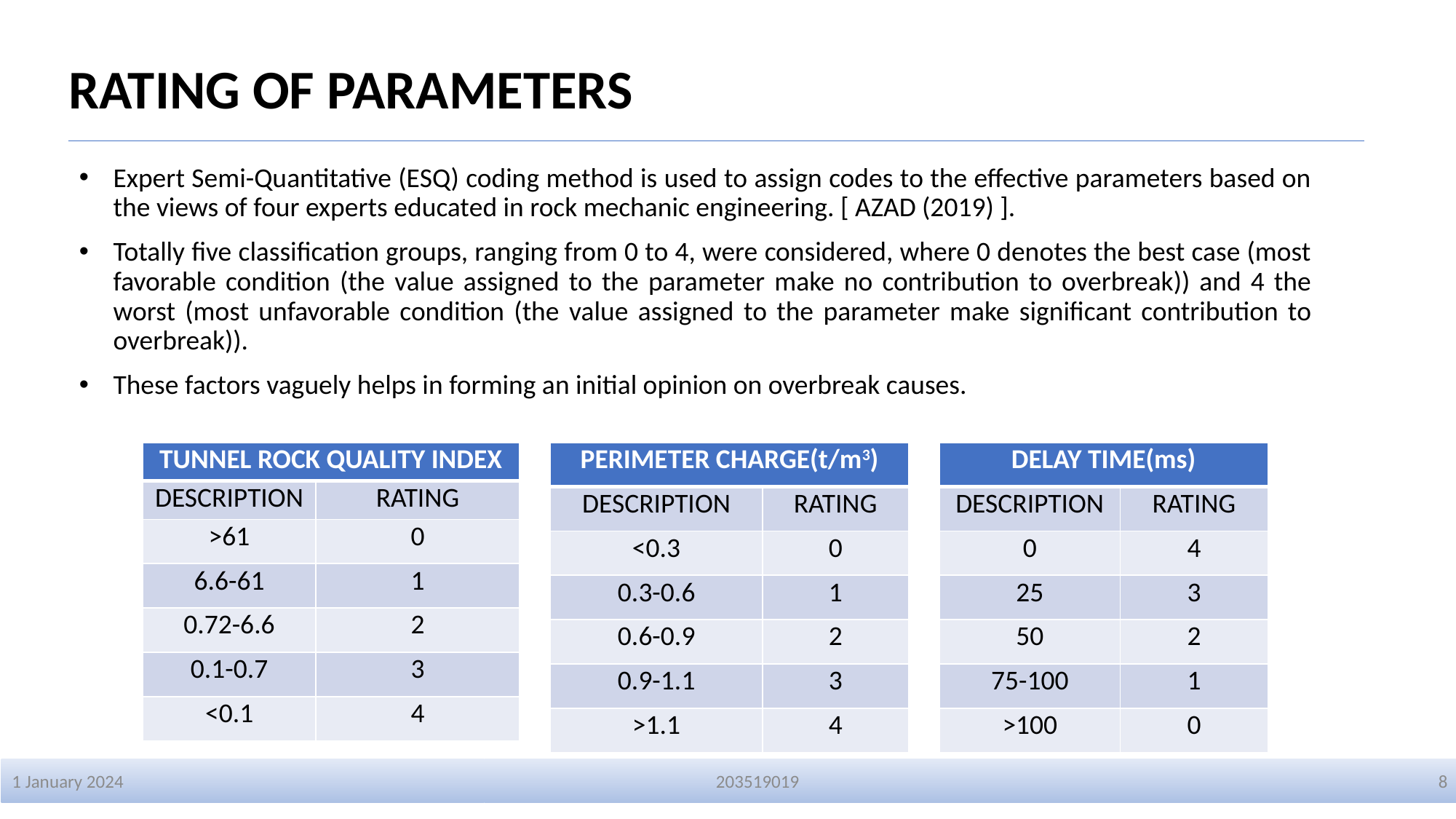

# RATING OF PARAMETERS
Expert Semi-Quantitative (ESQ) coding method is used to assign codes to the effective parameters based on the views of four experts educated in rock mechanic engineering. [ AZAD (2019) ].
Totally five classification groups, ranging from 0 to 4, were considered, where 0 denotes the best case (most favorable condition (the value assigned to the parameter make no contribution to overbreak)) and 4 the worst (most unfavorable condition (the value assigned to the parameter make significant contribution to overbreak)).
These factors vaguely helps in forming an initial opinion on overbreak causes.

| TUNNEL ROCK QUALITY INDEX | RATING |
| --- | --- |
| DESCRIPTION | RATING |
| >61 | 0 |
| 6.6-61 | 1 |
| 0.72-6.6 | 2 |
| 0.1-0.7 | 3 |
| <0.1 | 4 |
| PERIMETER CHARGE(t/m3) |  |
| --- | --- |
| DESCRIPTION | RATING |
| <0.3 | 0 |
| 0.3-0.6 | 1 |
| 0.6-0.9 | 2 |
| 0.9-1.1 | 3 |
| >1.1 | 4 |
| DELAY TIME(ms) |  |
| --- | --- |
| DESCRIPTION | RATING |
| 0 | 4 |
| 25 | 3 |
| 50 | 2 |
| 75-100 | 1 |
| >100 | 0 |
1 January 2024
203519019
8